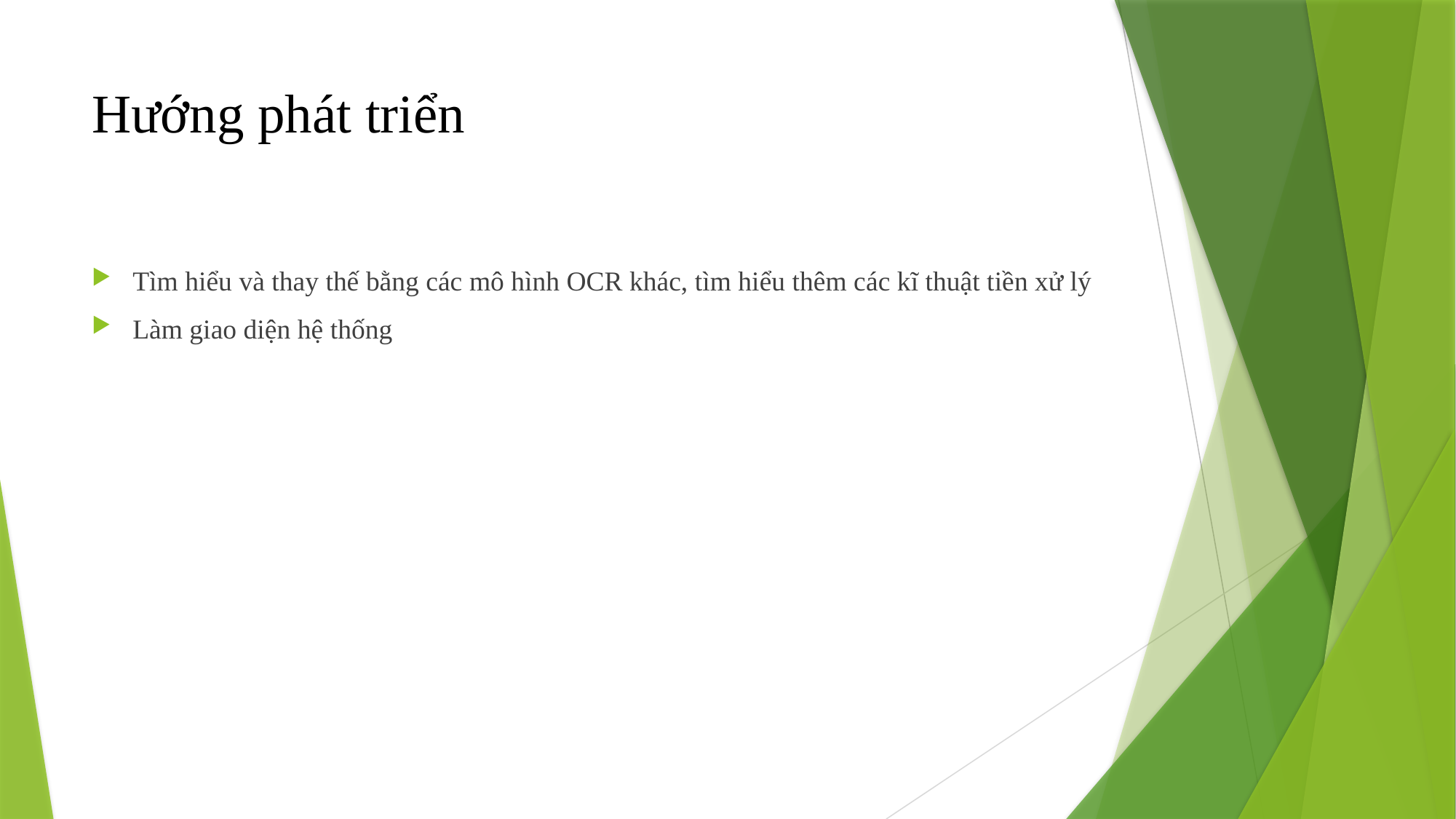

# Hướng phát triển
Tìm hiểu và thay thế bằng các mô hình OCR khác, tìm hiểu thêm các kĩ thuật tiền xử lý
Làm giao diện hệ thống